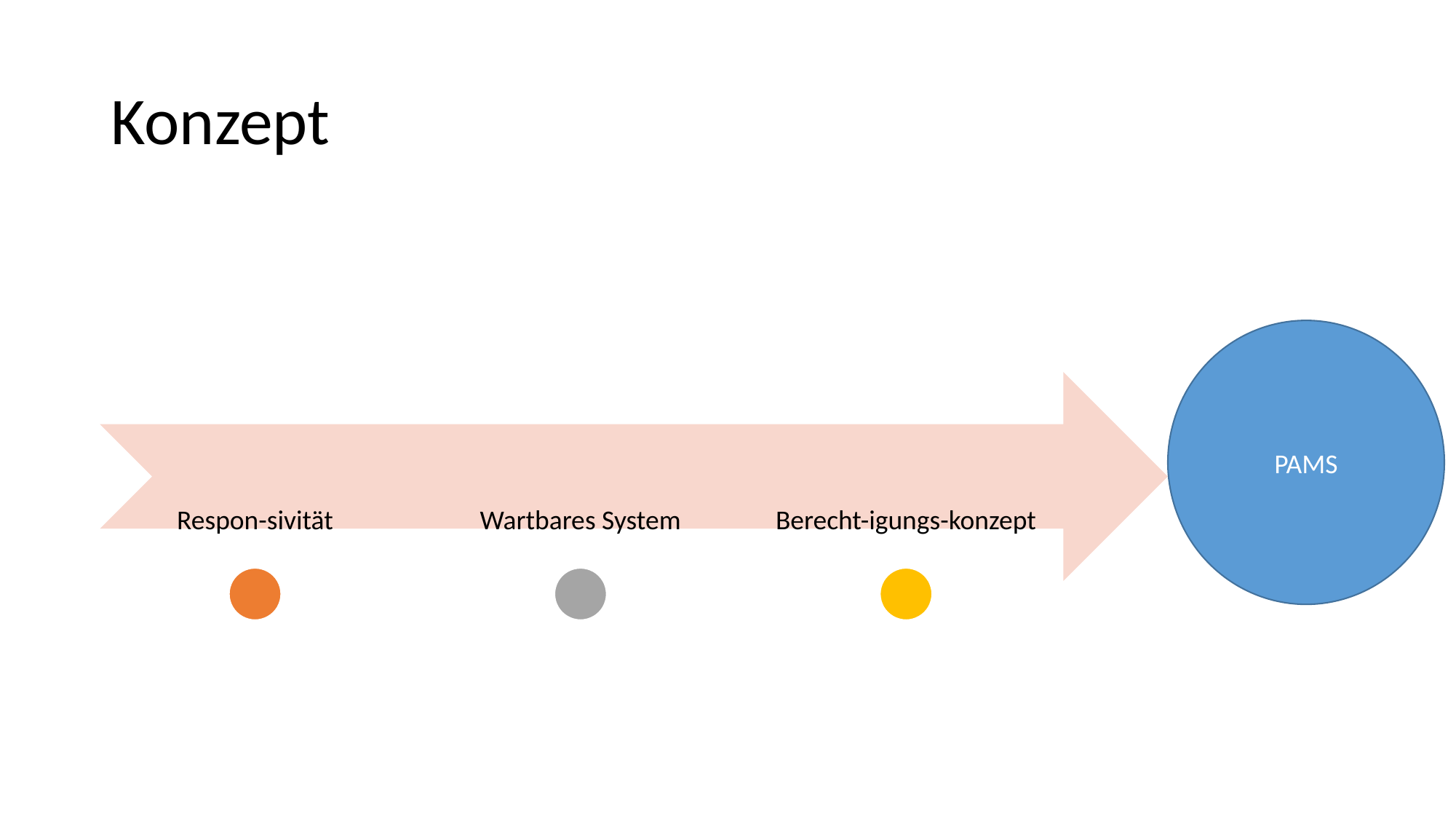

# Konzept
Respon-sivität
Wartbares System
Berecht-igungs-konzept
PAMS